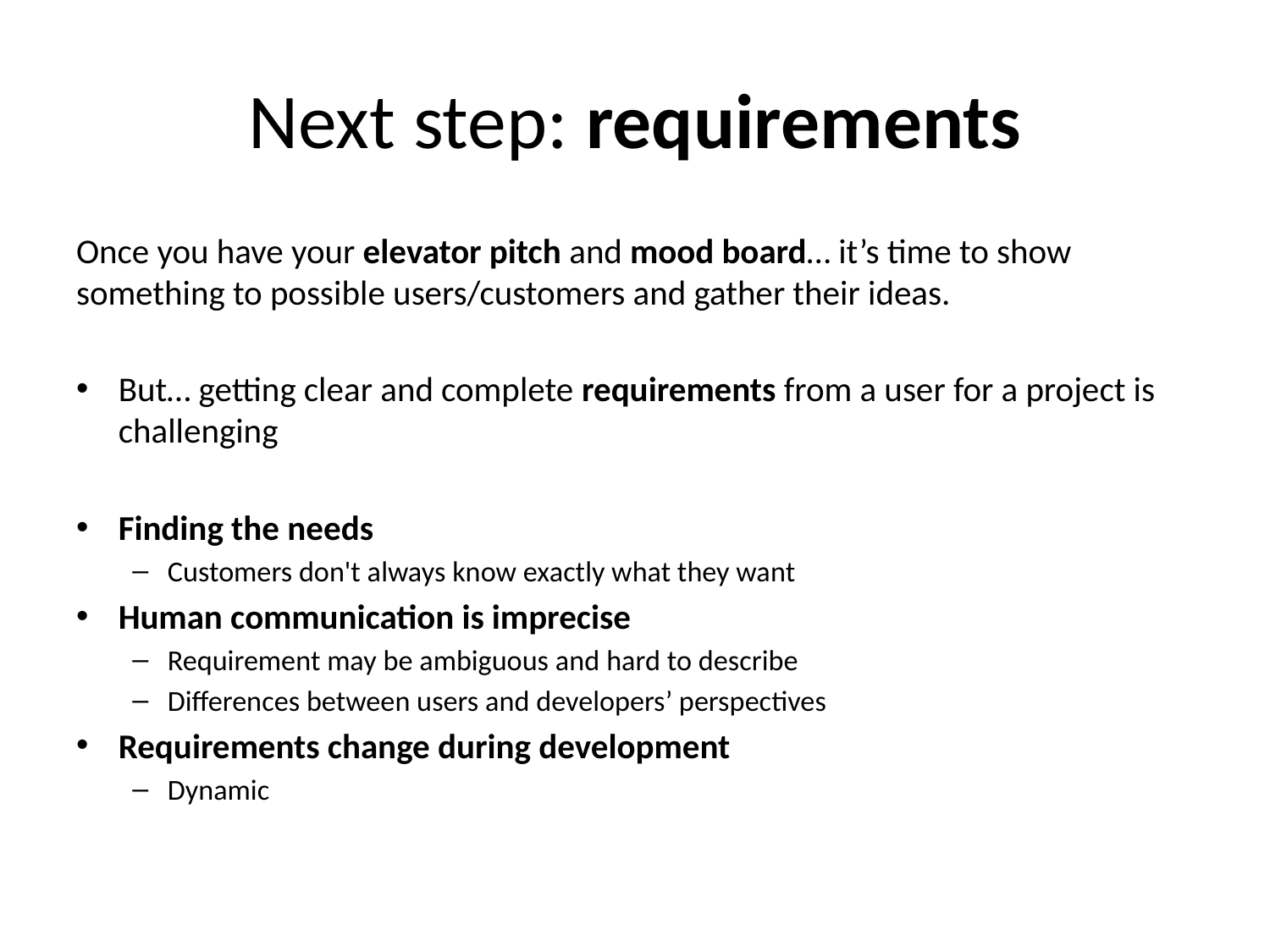

# Next step: requirements
Once you have your elevator pitch and mood board… it’s time to show something to possible users/customers and gather their ideas.

But… getting clear and complete requirements from a user for a project is challenging

Finding the needs
Customers don't always know exactly what they want
Human communication is imprecise
Requirement may be ambiguous and hard to describe
Differences between users and developers’ perspectives
Requirements change during development
Dynamic